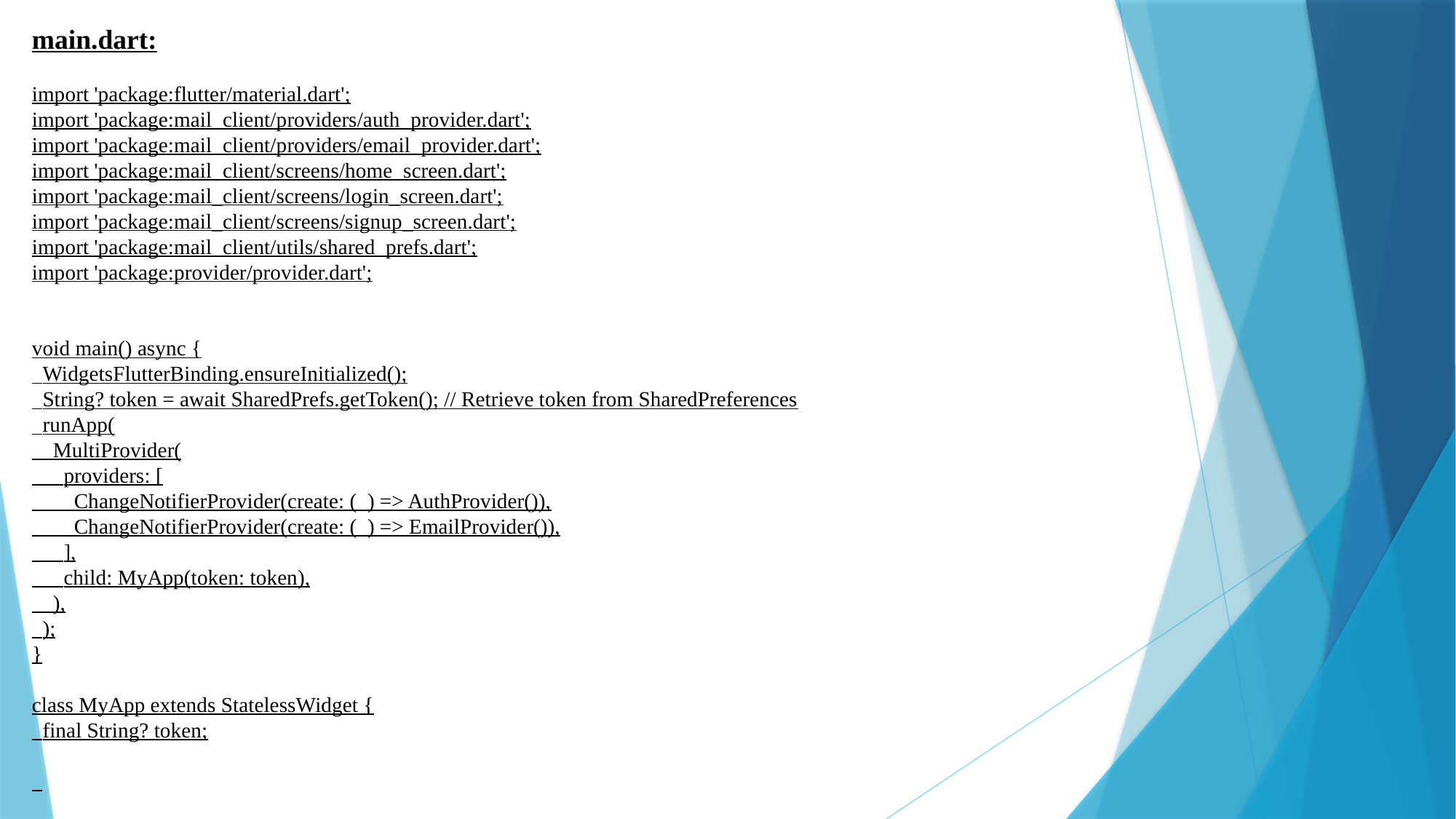

main.dart:

import 'package:flutter/material.dart';
import 'package:mail_client/providers/auth_provider.dart';
import 'package:mail_client/providers/email_provider.dart';
import 'package:mail_client/screens/home_screen.dart';
import 'package:mail_client/screens/login_screen.dart';
import 'package:mail_client/screens/signup_screen.dart';
import 'package:mail_client/utils/shared_prefs.dart';
import 'package:provider/provider.dart';

void main() async {
  WidgetsFlutterBinding.ensureInitialized();
  String? token = await SharedPrefs.getToken(); // Retrieve token from SharedPreferences
  runApp(
    MultiProvider(
      providers: [
        ChangeNotifierProvider(create: (_) => AuthProvider()),
        ChangeNotifierProvider(create: (_) => EmailProvider()),
      ],
      child: MyApp(token: token),
    ),
  );
}

class MyApp extends StatelessWidget {
  final String? token;